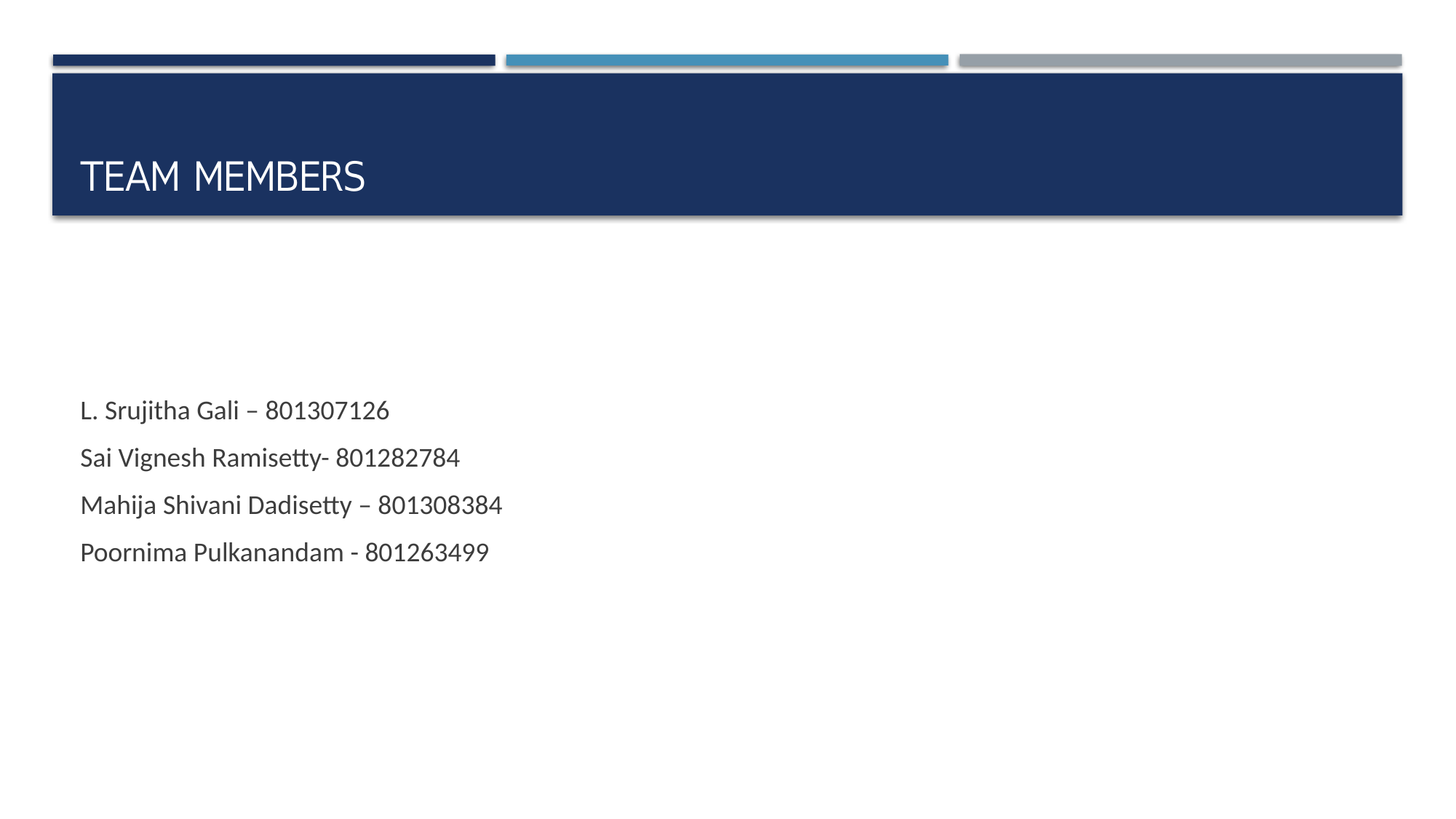

# TEAM MEMBERS
L. Srujitha Gali – 801307126
Sai Vignesh Ramisetty- 801282784
Mahija Shivani Dadisetty – 801308384
Poornima Pulkanandam - 801263499